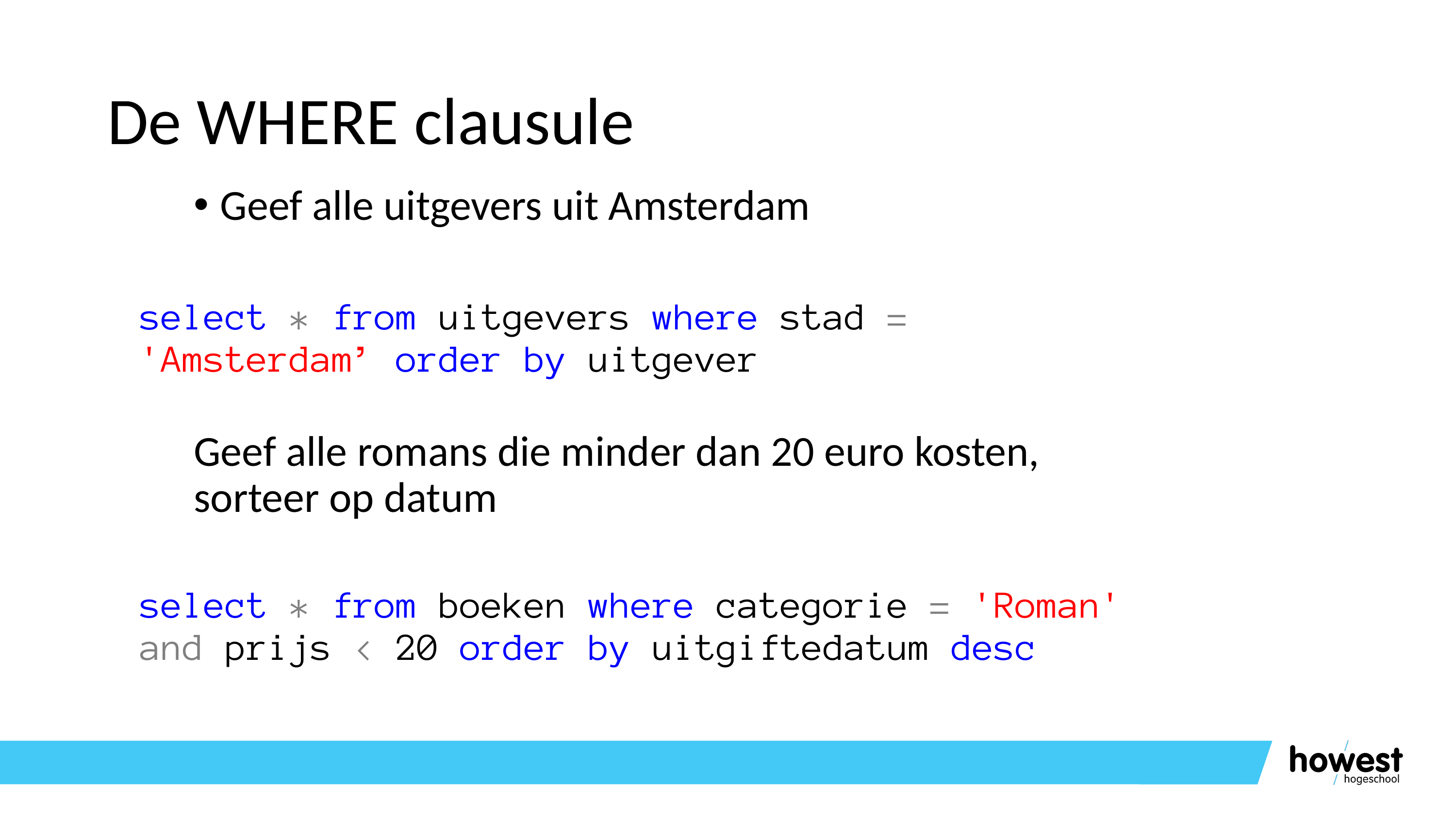

# De WHERE clausule
Geef alle uitgevers uit Amsterdam

select * from uitgevers where stad = 'Amsterdam’ order by uitgever

Geef alle romans die minder dan 20 euro kosten, sorteer op datum

select * from boeken where categorie = 'Roman' and prijs < 20 order by uitgiftedatum desc